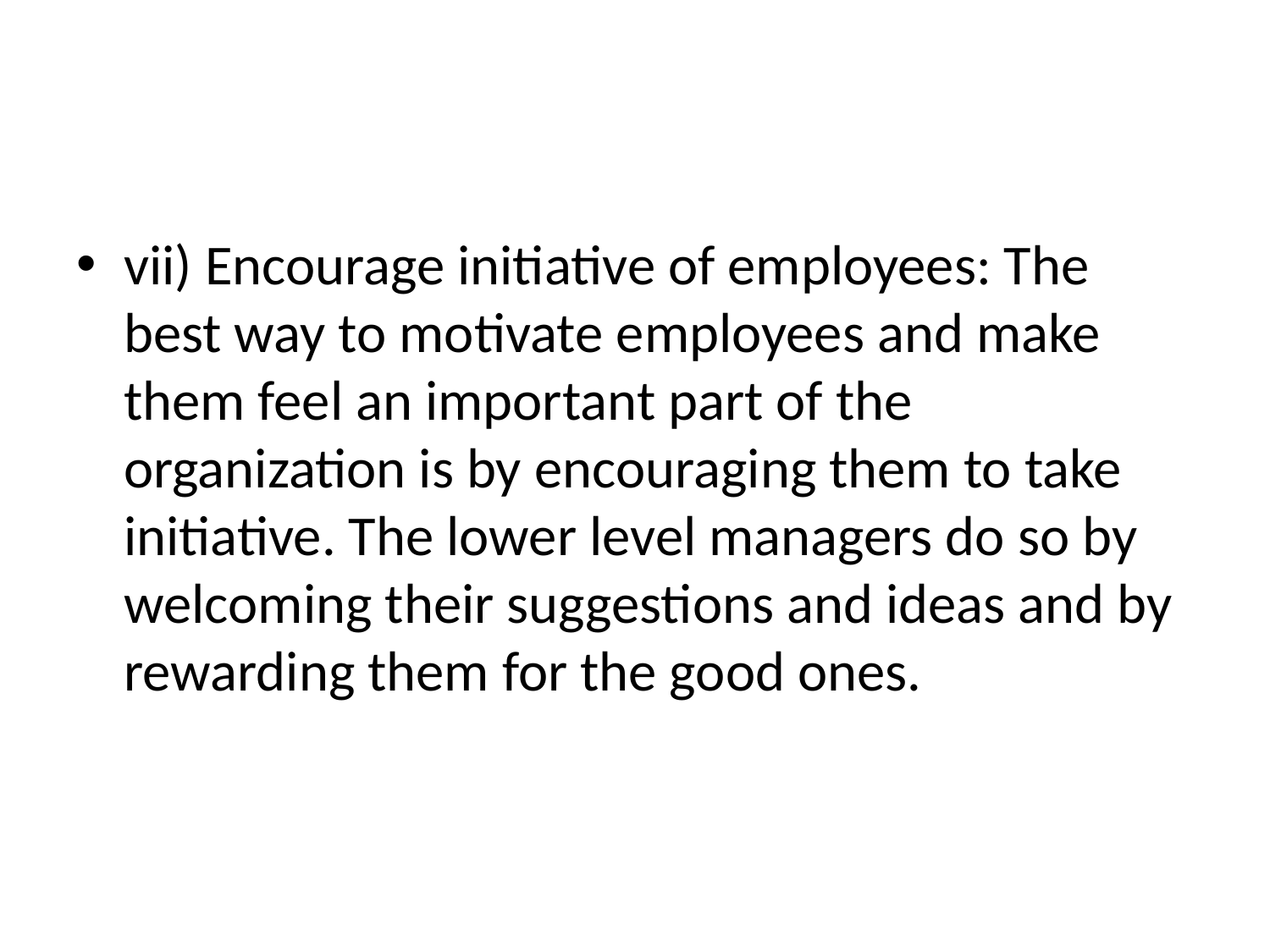

#
vii) Encourage initiative of employees: The best way to motivate employees and make them feel an important part of the organization is by encouraging them to take initiative. The lower level managers do so by welcoming their suggestions and ideas and by rewarding them for the good ones.